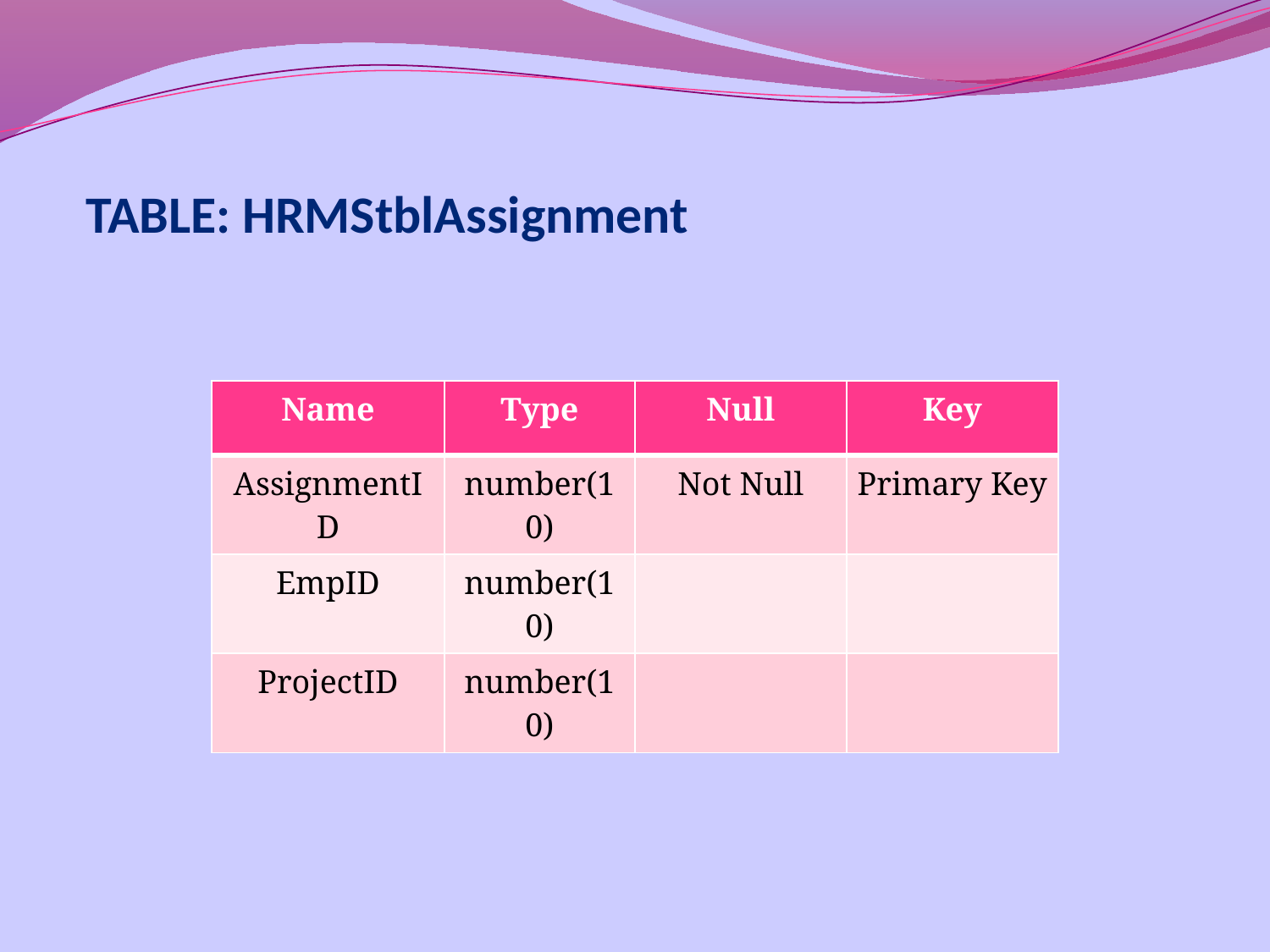

# TABLE: HRMStblAssignment

| Name | Type | Null | Key |
| --- | --- | --- | --- |
| AssignmentID | number(10) | Not Null | Primary Key |
| EmpID | number(10) |  |  |
| ProjectID | number(10) |  |  |